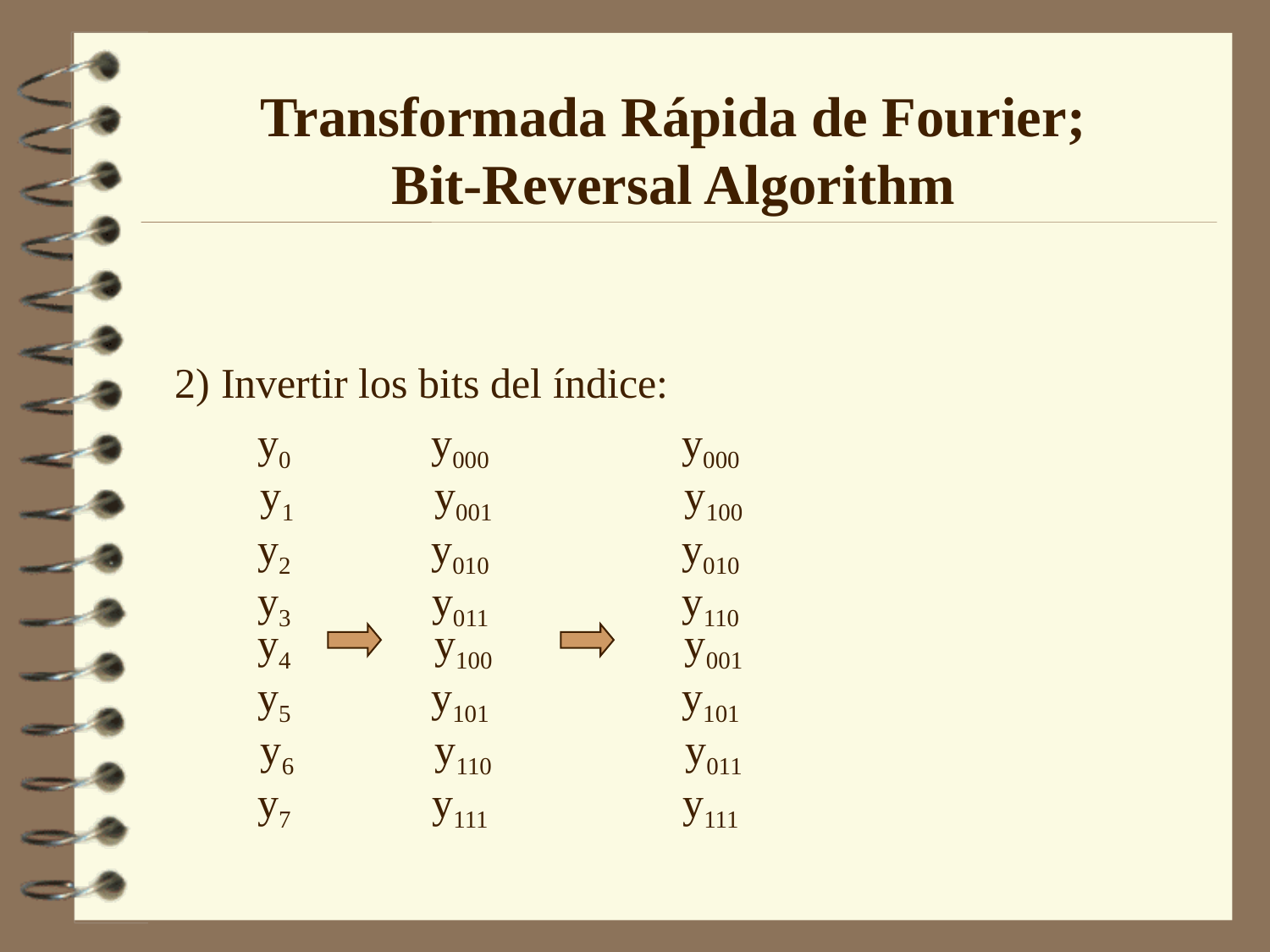

Transformada Rápida de Fourier;
Bit-Reversal Algorithm
2) Invertir los bits del índice:
y0
y000
y000
y1
y001
y100
y2
y010
y010
y3
y011
y110
y4
y100
y001

y5
y101
y101
y6
y110
y011
y7
y111
y111